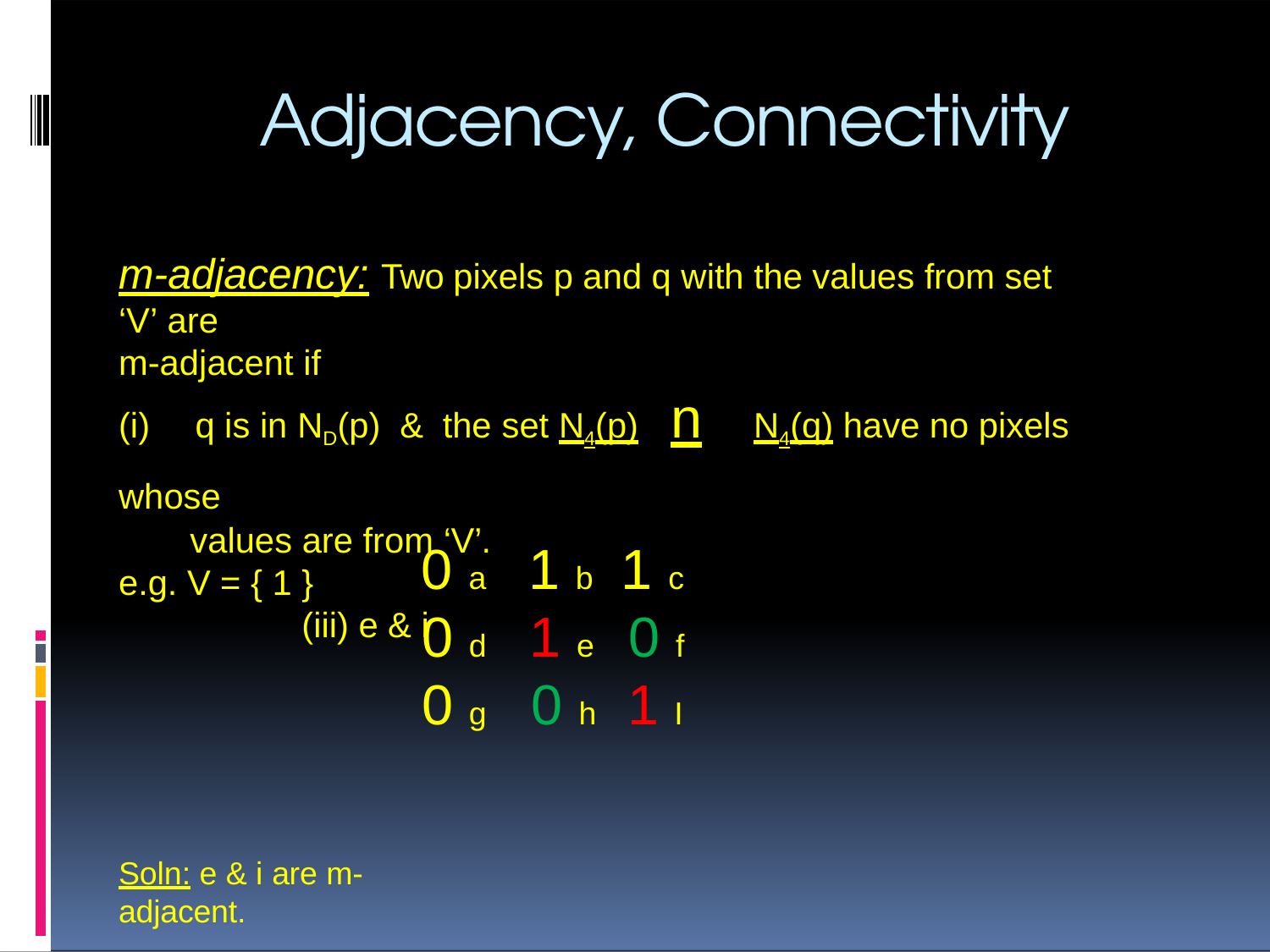

# Adjacency, Connectivity

m-adjacency: Two pixels p and q with the values from set ‘V’ are
m-adjacent if
(i)	q is in ND(p)  &  the set N4(p)	n	N4(q) have no pixels whose
values are from ‘V’.
e.g. V = { 1 }
(iii) e & i
| 0 a | 1 b | 1 c |
| --- | --- | --- |
| 0 d | 1 e | 0 f |
| 0 g | 0 h | 1 I |

Soln: e & i are m-adjacent.